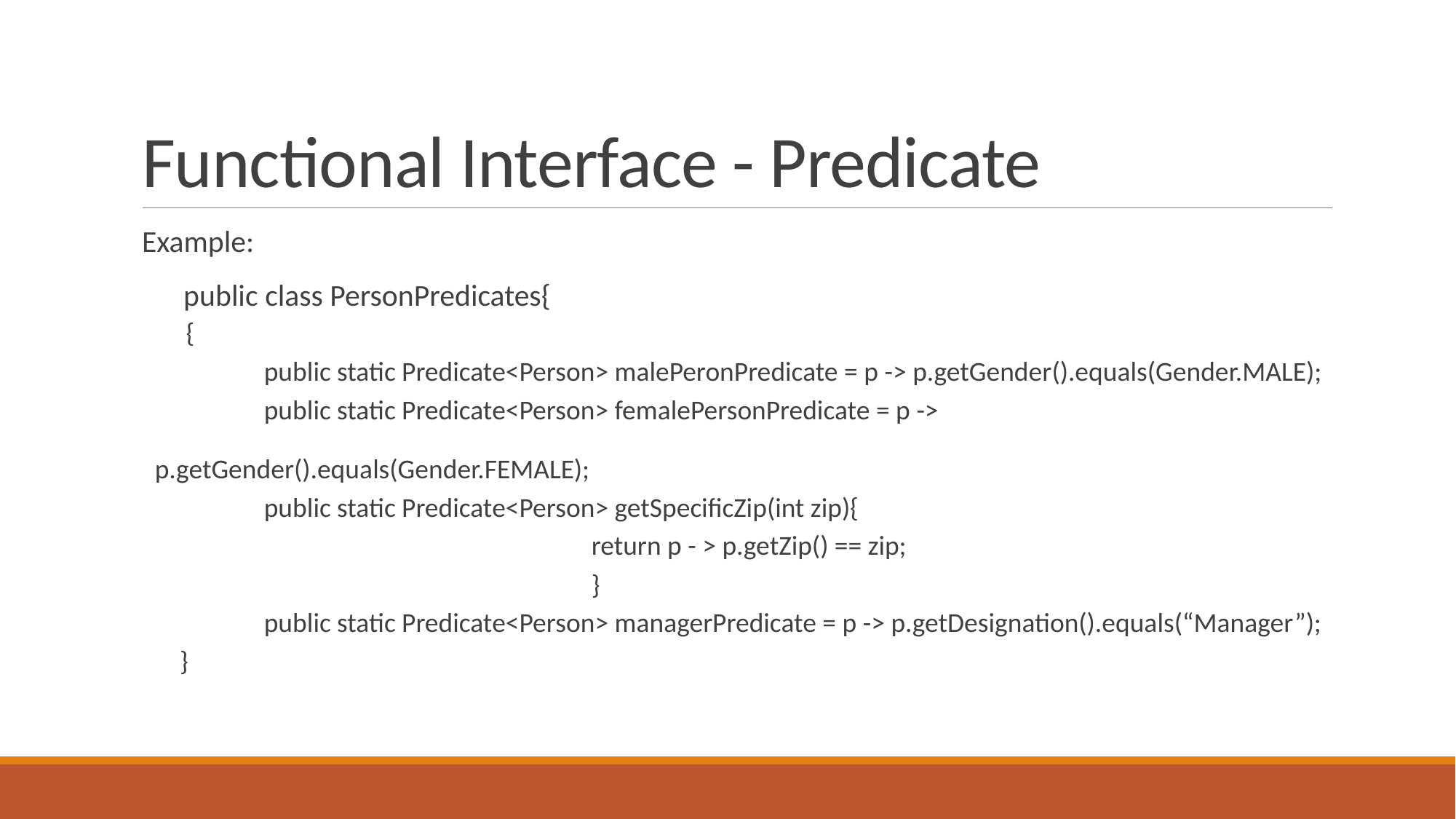

# Functional Interface - Predicate
Example:
      public class PersonPredicates{
     {
	public static Predicate<Person> malePeronPredicate = p -> p.getGender().equals(Gender.MALE);
	public static Predicate<Person> femalePersonPredicate = p -> 				  							p.getGender().equals(Gender.FEMALE);
	public static Predicate<Person> getSpecificZip(int zip){
				return p - > p.getZip() == zip;
				}
	public static Predicate<Person> managerPredicate = p -> p.getDesignation().equals(“Manager”);
    }